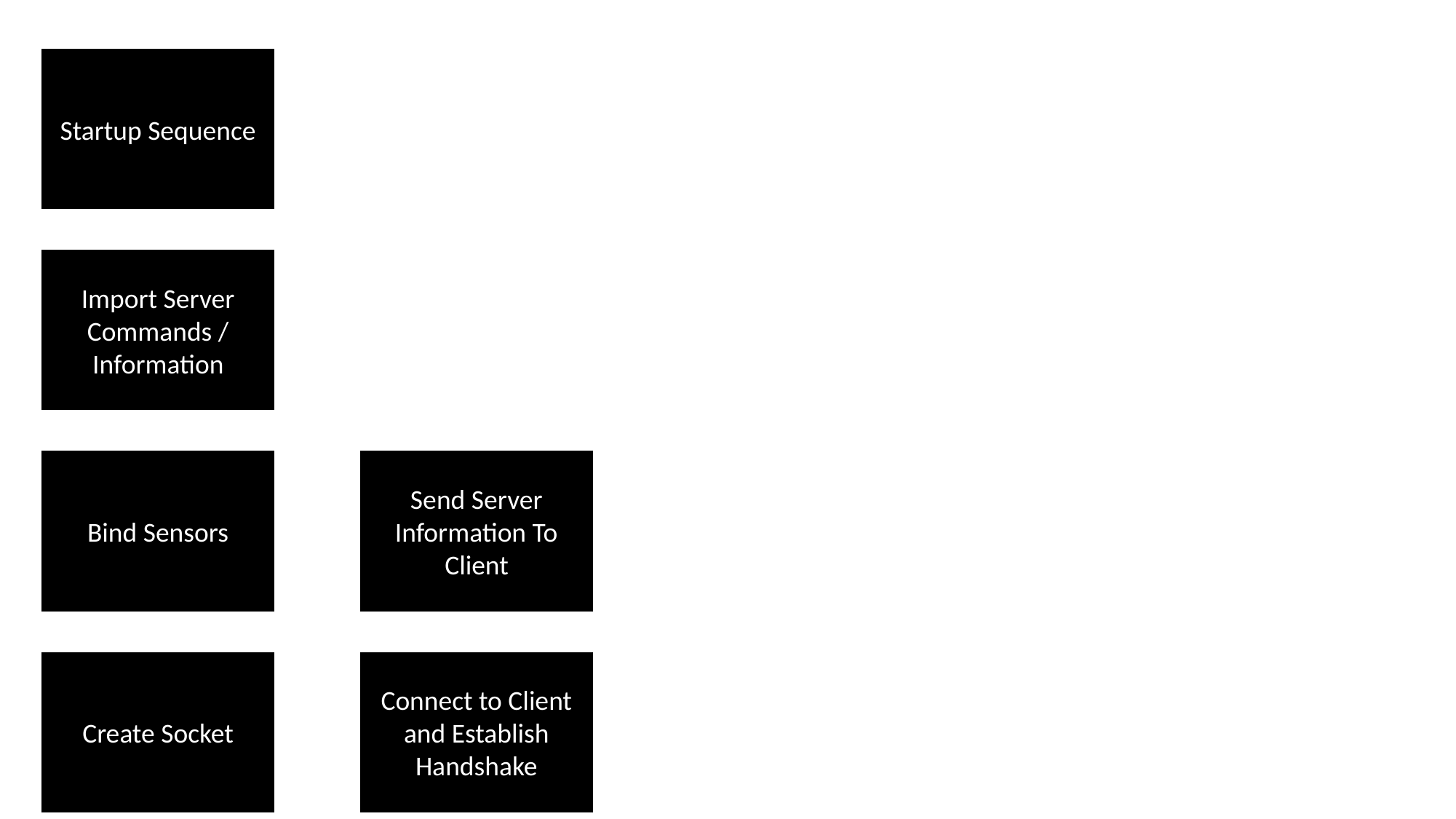

Startup Sequence
Import Server Commands / Information
Bind Sensors
Send Server Information To Client
Connect to Client and Establish Handshake
Create Socket